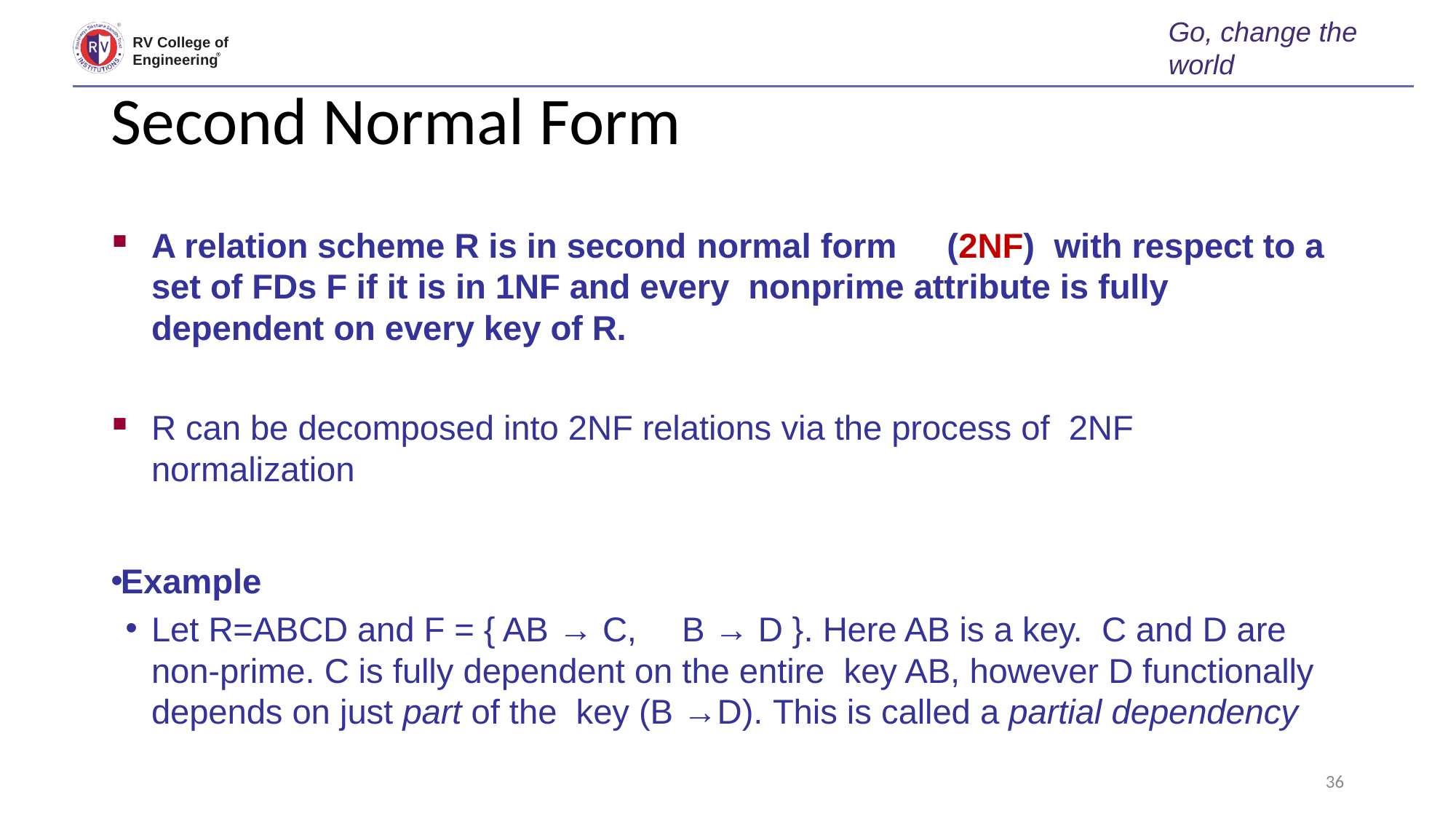

Go, change the world

RV College of
Engineering
# Second Normal Form

A relation scheme R is in second normal form	(2NF)  with respect to a set of FDs F if it is in 1NF and every  nonprime attribute is fully dependent on every key of R.

R can be decomposed into 2NF relations via the process of  2NF normalization

Example
Let R=ABCD and F = { AB → C,	B → D }. Here AB is a key.  C and D are non-prime. C is fully dependent on the entire  key AB, however D functionally depends on just part of the  key (B →D). This is called a partial dependency

36